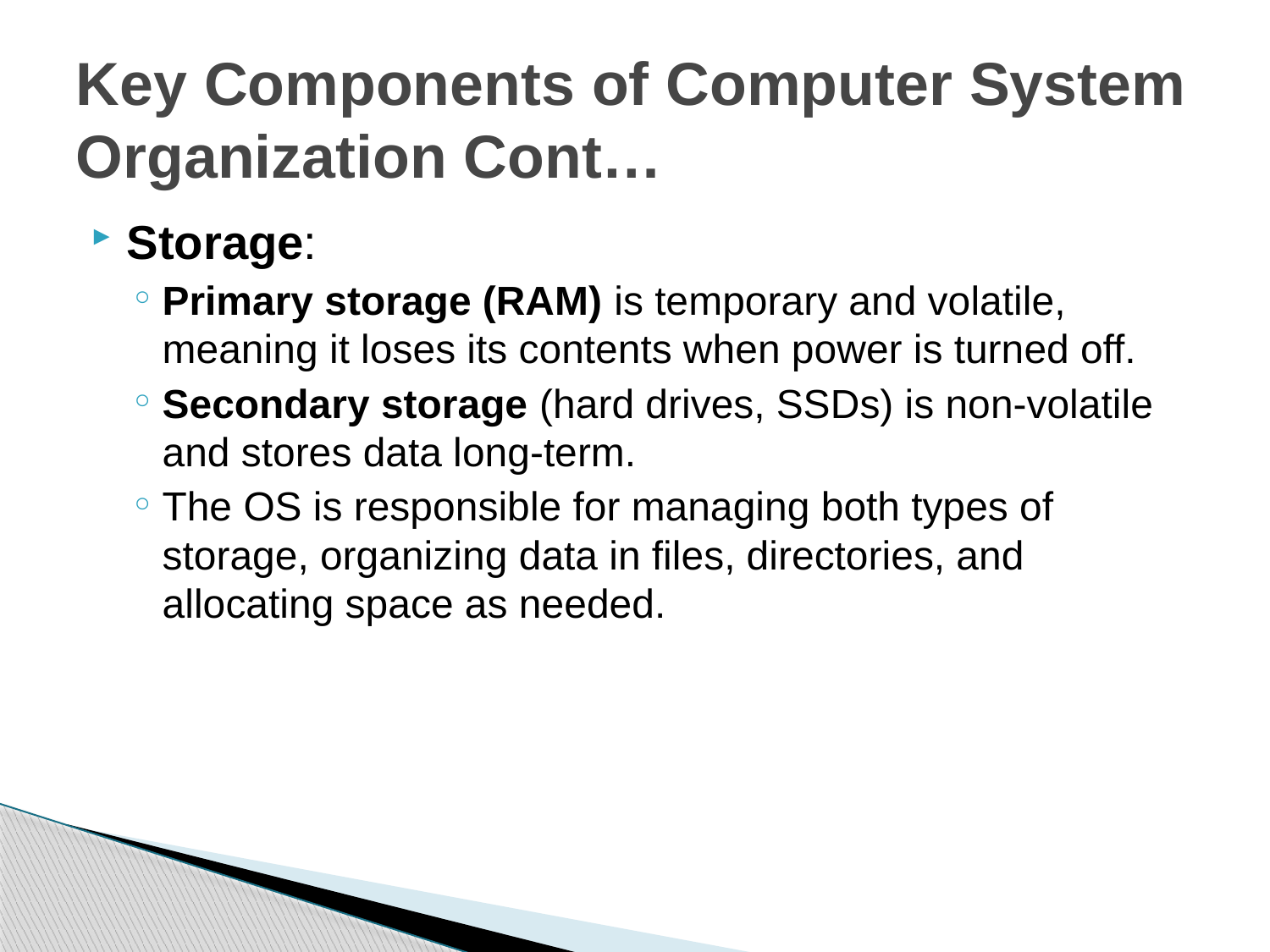

# Key Components of Computer System Organization Cont…
Storage:
Primary storage (RAM) is temporary and volatile, meaning it loses its contents when power is turned off.
Secondary storage (hard drives, SSDs) is non-volatile and stores data long-term.
The OS is responsible for managing both types of storage, organizing data in files, directories, and allocating space as needed.